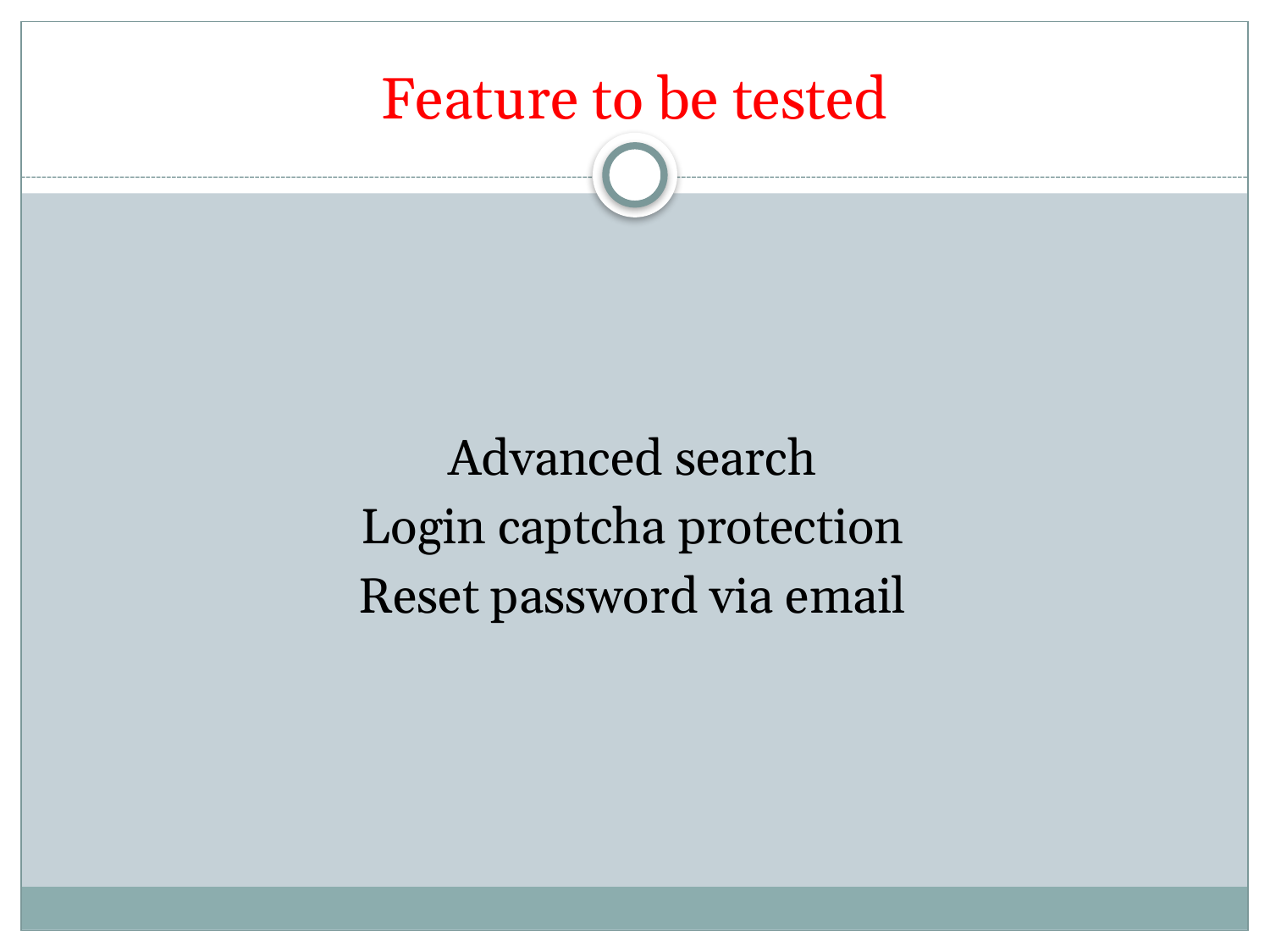

# Feature to be tested

Advanced search
Login captcha protection
Reset password via email